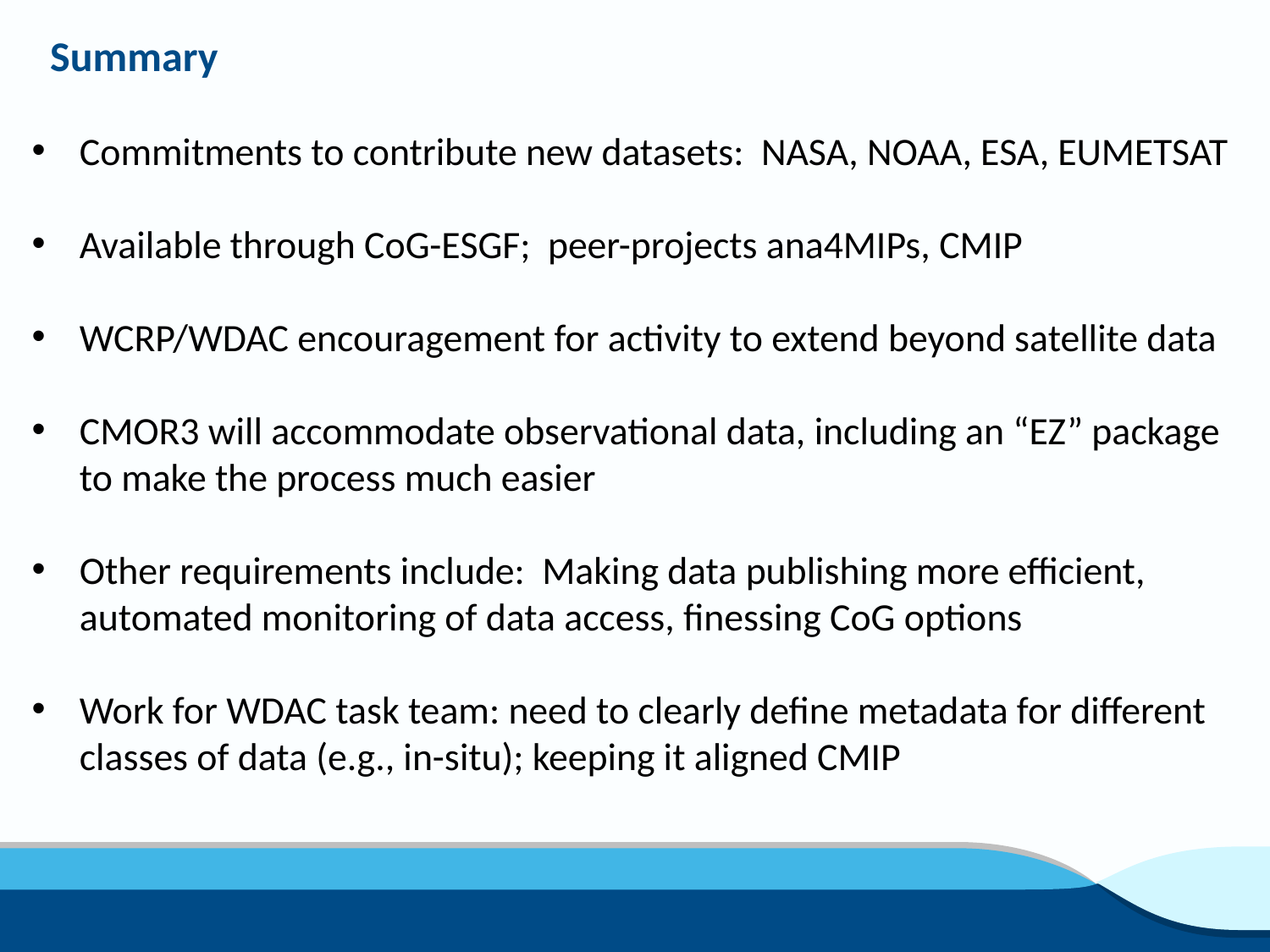

Summary

Commitments to contribute new datasets:  NASA, NOAA, ESA, EUMETSAT

Available through CoG-ESGF;  peer-projects ana4MIPs, CMIP

WCRP/WDAC encouragement for activity to extend beyond satellite data

CMOR3 will accommodate observational data, including an “EZ” package to make the process much easier

Other requirements include:  Making data publishing more efficient, automated monitoring of data access, finessing CoG options

Work for WDAC task team: need to clearly define metadata for different classes of data (e.g., in-situ); keeping it aligned CMIP